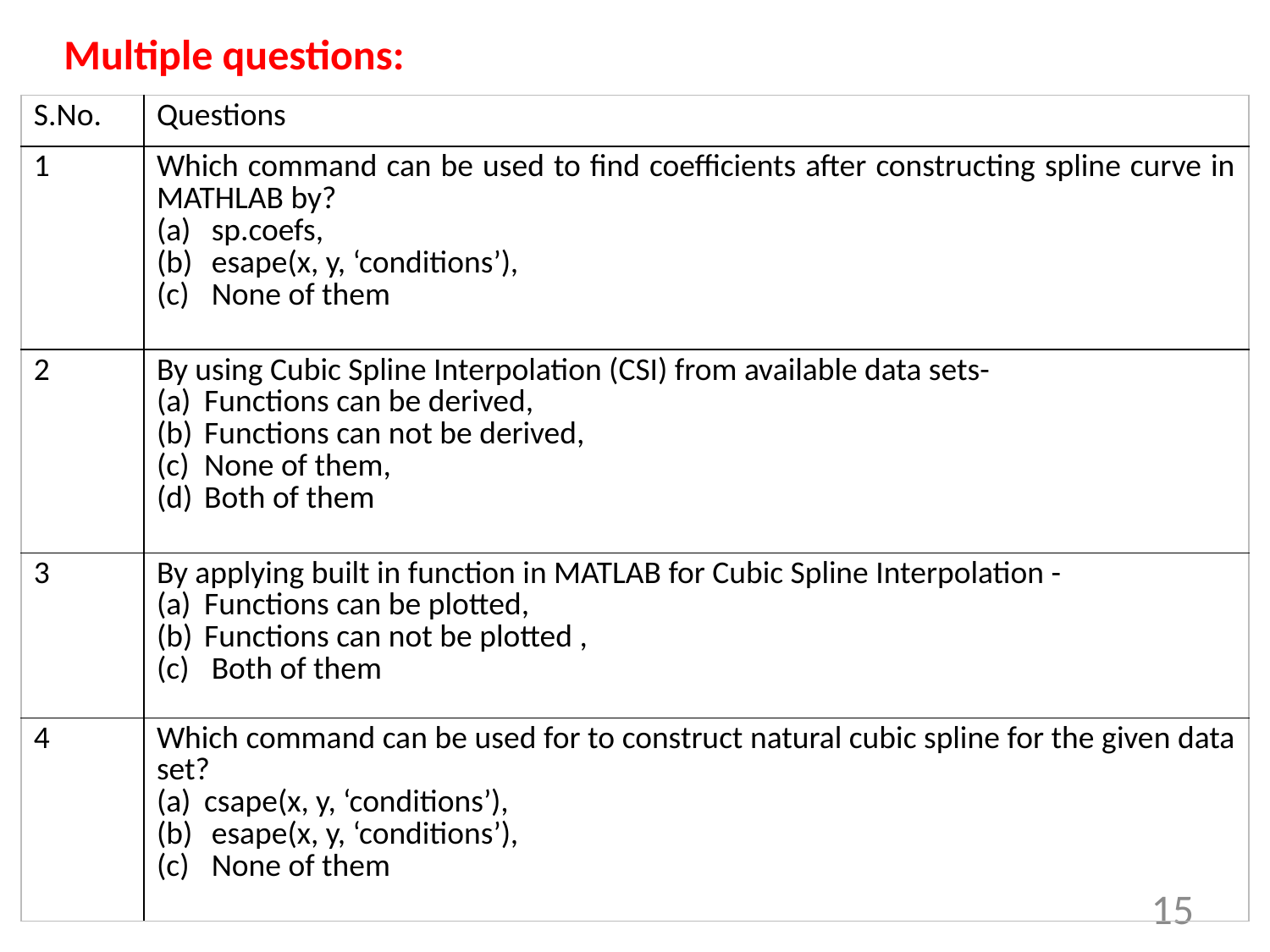

Multiple questions:
| S.No. | Questions |
| --- | --- |
| 1 | Which command can be used to find coefficients after constructing spline curve in MATHLAB by? sp.coefs, esape(x, y, ‘conditions’), None of them |
| 2 | By using Cubic Spline Interpolation (CSI) from available data sets- Functions can be derived, Functions can not be derived, None of them, Both of them |
| 3 | By applying built in function in MATLAB for Cubic Spline Interpolation - Functions can be plotted, Functions can not be plotted , Both of them |
| 4 | Which command can be used for to construct natural cubic spline for the given data set? csape(x, y, ‘conditions’), esape(x, y, ‘conditions’), None of them |
15